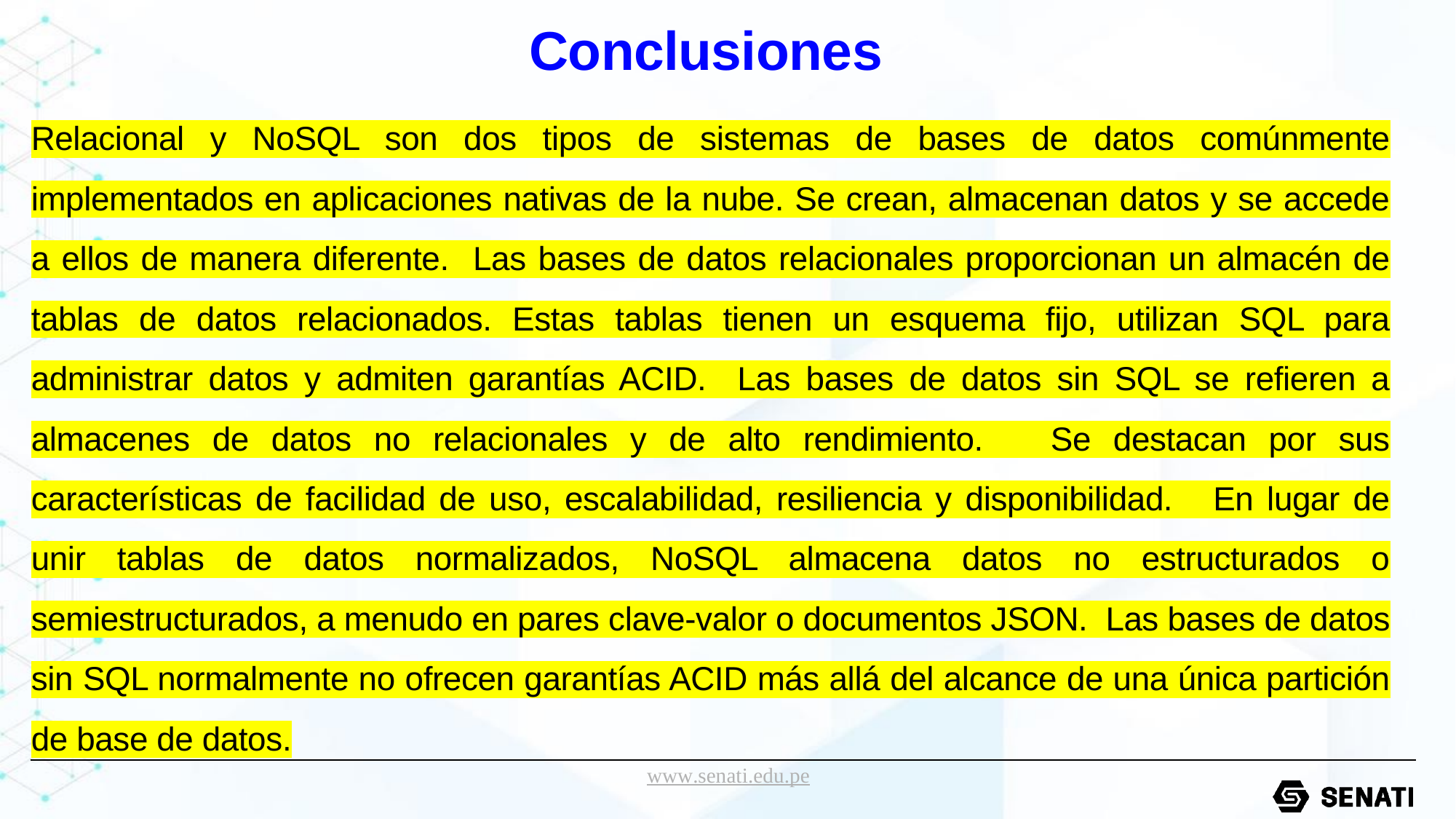

Conclusiones
Relacional y NoSQL son dos tipos de sistemas de bases de datos comúnmente implementados en aplicaciones nativas de la nube. Se crean, almacenan datos y se accede a ellos de manera diferente.  Las bases de datos relacionales proporcionan un almacén de tablas de datos relacionados. Estas tablas tienen un esquema fijo, utilizan SQL para administrar datos y admiten garantías ACID.  Las bases de datos sin SQL se refieren a almacenes de datos no relacionales y de alto rendimiento.   Se destacan por sus características de facilidad de uso, escalabilidad, resiliencia y disponibilidad.   En lugar de unir tablas de datos normalizados, NoSQL almacena datos no estructurados o semiestructurados, a menudo en pares clave-valor o documentos JSON.  Las bases de datos sin SQL normalmente no ofrecen garantías ACID más allá del alcance de una única partición de base de datos.

www.senati.edu.pe